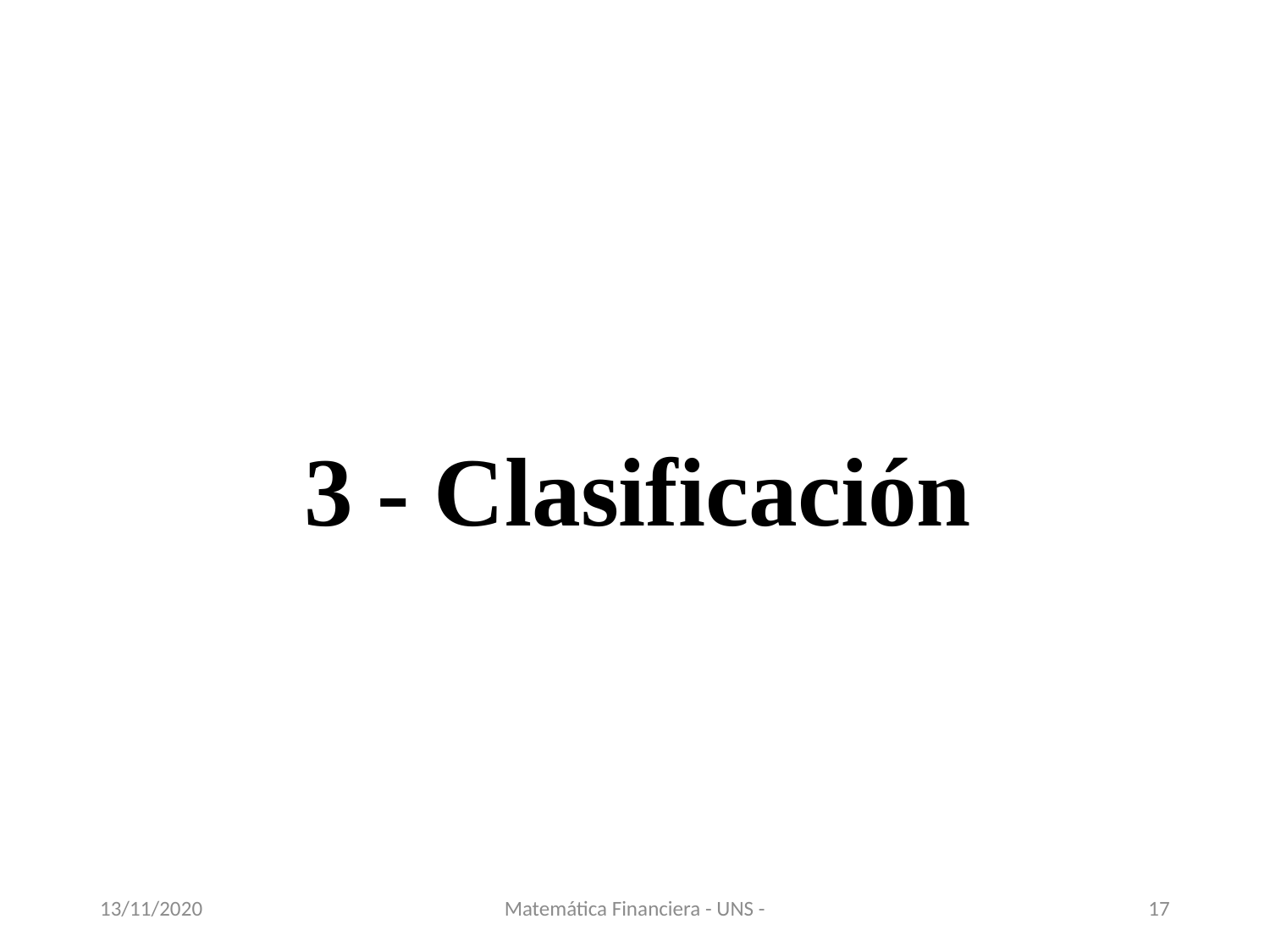

3 - Clasificación
13/11/2020
Matemática Financiera - UNS -
17